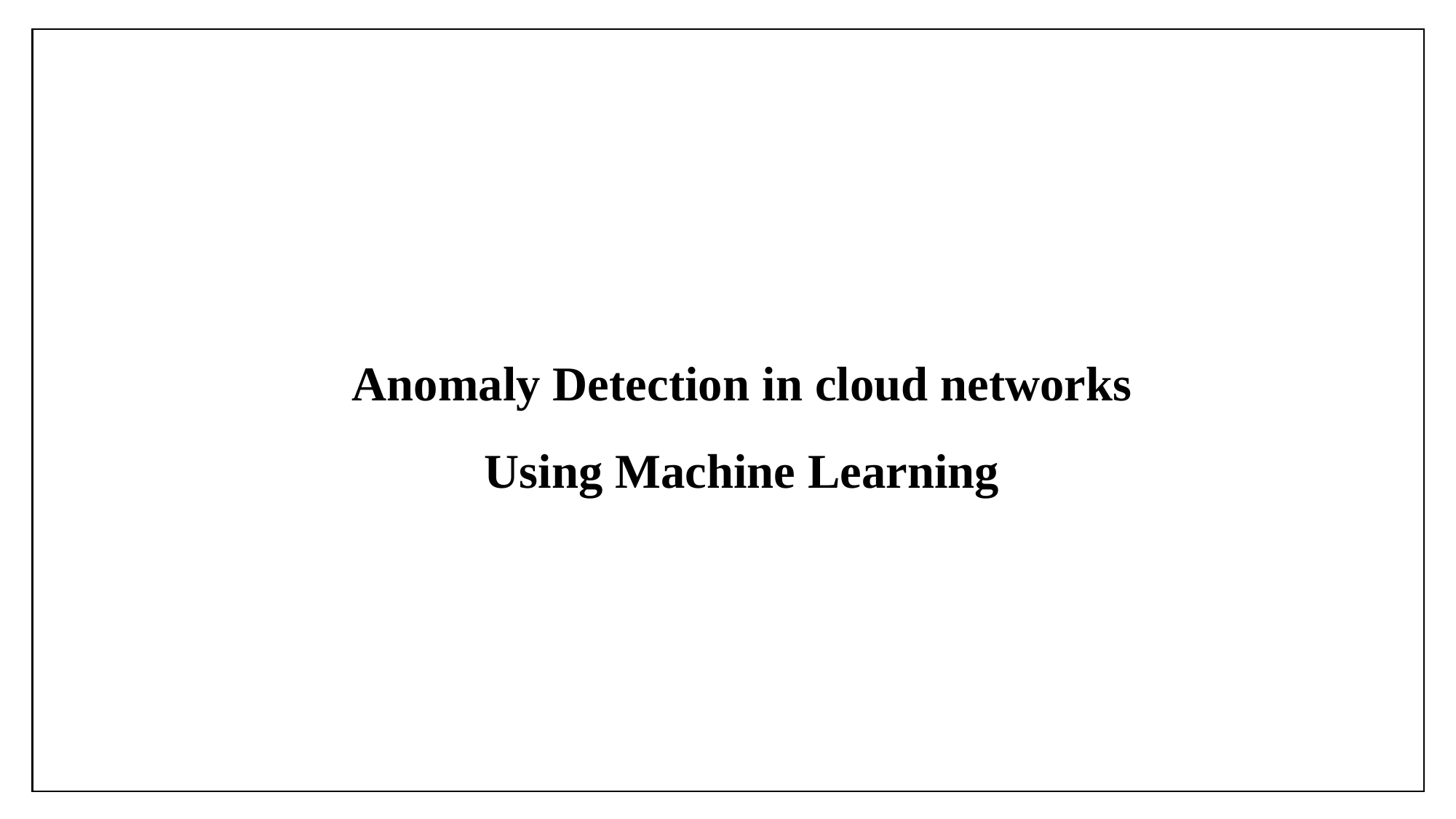

# Anomaly Detection in cloud networks Using Machine Learning